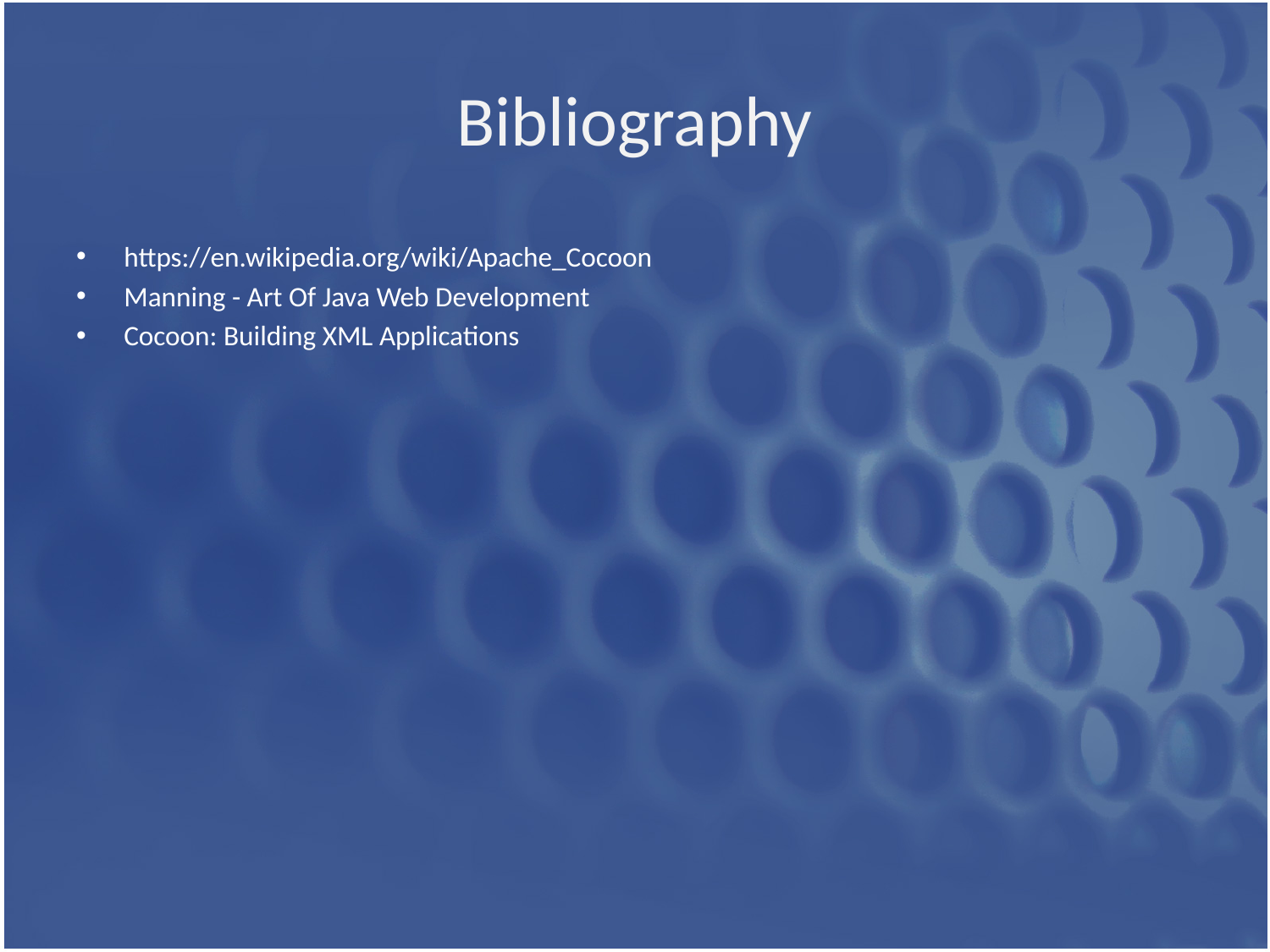

# Bibliography
https://en.wikipedia.org/wiki/Apache_Cocoon
Manning - Art Of Java Web Development
Cocoon: Building XML Applications